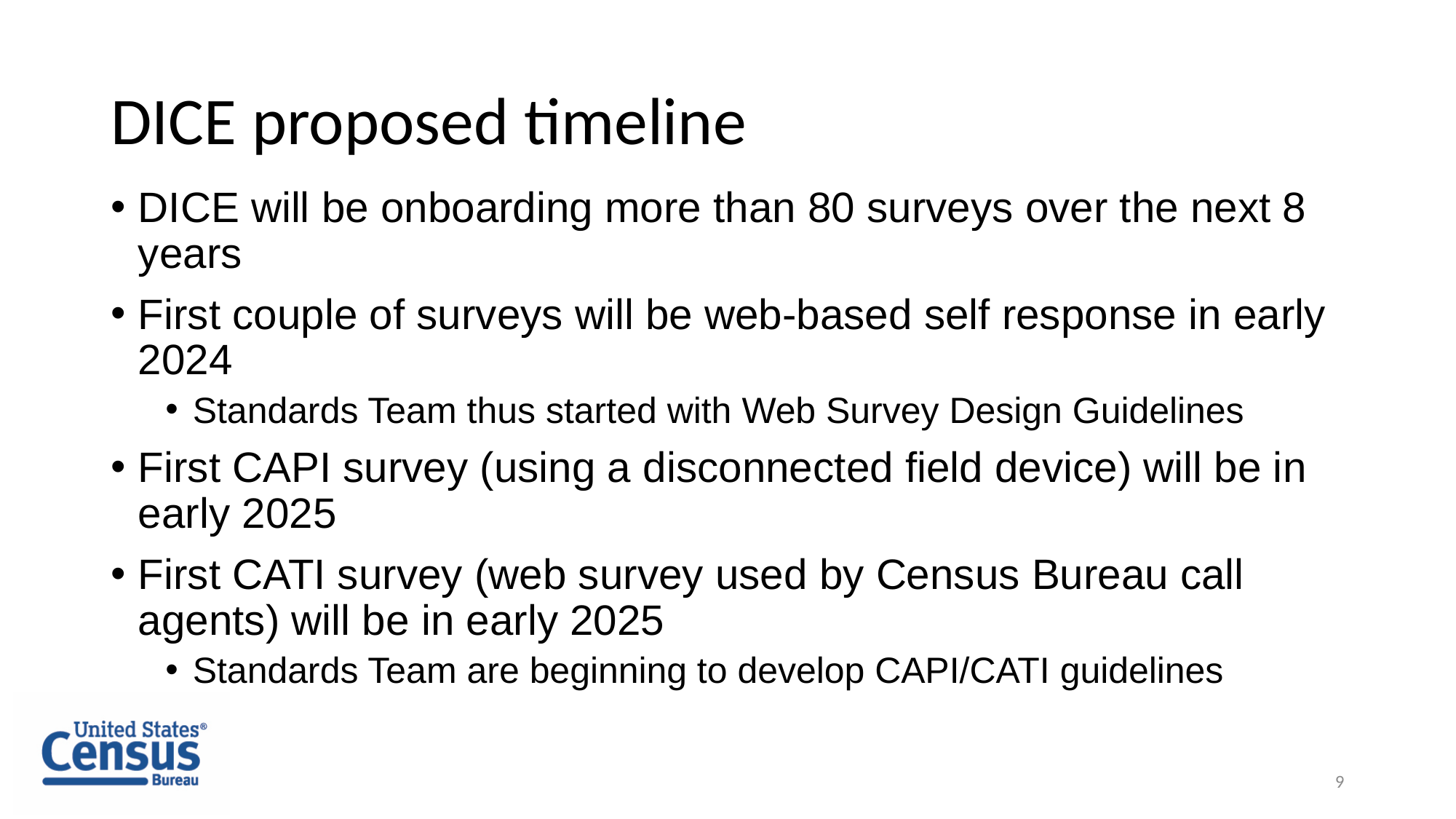

# DICE proposed timeline
DICE will be onboarding more than 80 surveys over the next 8 years
First couple of surveys will be web-based self response in early 2024
Standards Team thus started with Web Survey Design Guidelines
First CAPI survey (using a disconnected field device) will be in early 2025
First CATI survey (web survey used by Census Bureau call agents) will be in early 2025
Standards Team are beginning to develop CAPI/CATI guidelines

9